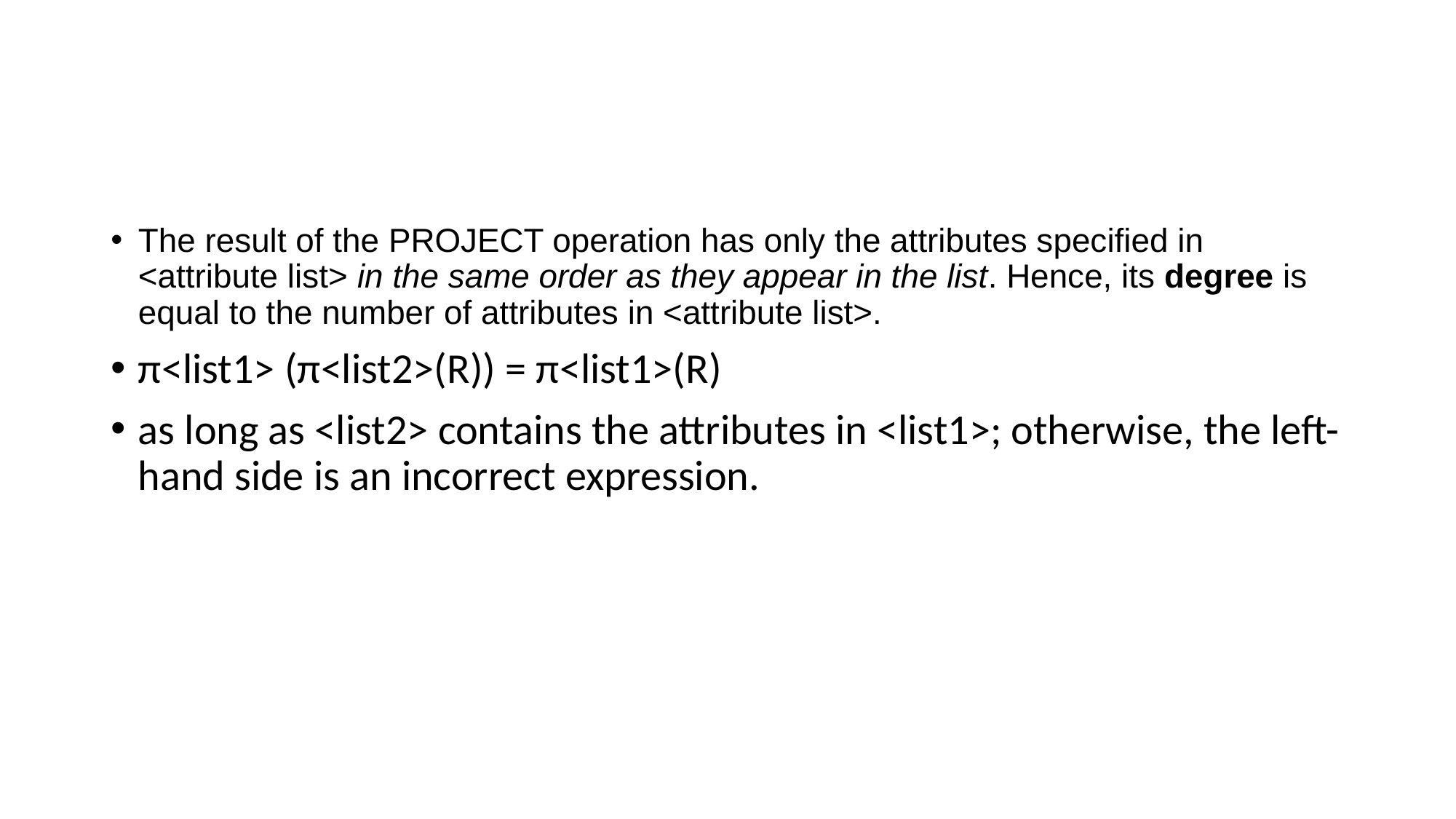

#
The result of the PROJECT operation has only the attributes specified in <attribute list> in the same order as they appear in the list. Hence, its degree is equal to the number of attributes in <attribute list>.
π<list1> (π<list2>(R)) = π<list1>(R)
as long as <list2> contains the attributes in <list1>; otherwise, the left-hand side is an incorrect expression.